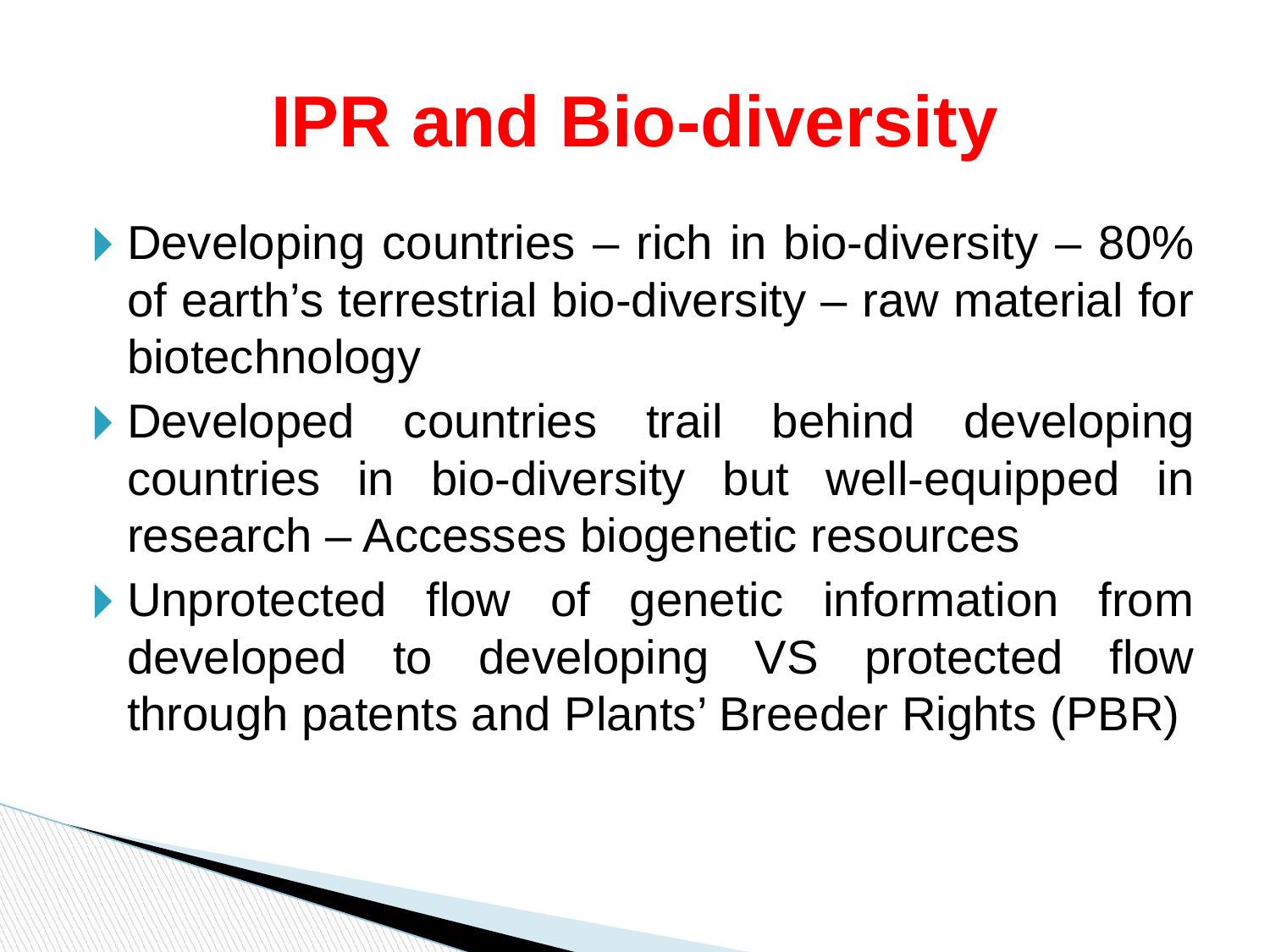

# IPR and Bio-diversity
Developing countries – rich in bio-diversity – 80% of earth’s terrestrial bio-diversity – raw material for biotechnology
Developed countries trail behind developing countries in bio-diversity but well-equipped in research – Accesses biogenetic resources
Unprotected flow of genetic information from developed to developing VS protected flow through patents and Plants’ Breeder Rights (PBR)